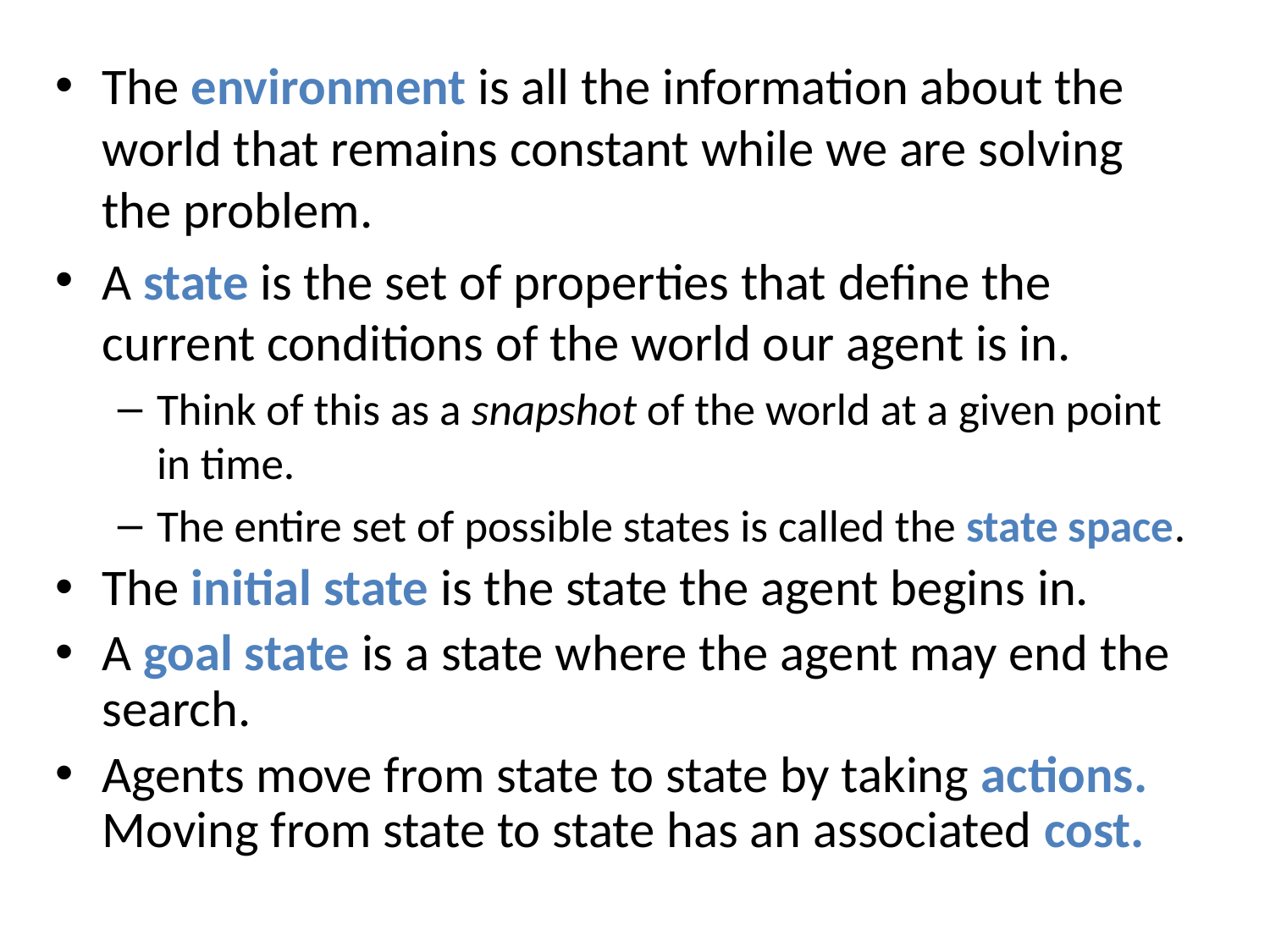

The environment is all the information about the world that remains constant while we are solving the problem.
A state is the set of properties that define the current conditions of the world our agent is in.
Think of this as a snapshot of the world at a given point in time.
The entire set of possible states is called the state space.
The initial state is the state the agent begins in.
A goal state is a state where the agent may end the search.
Agents move from state to state by taking actions.  Moving from state to state has an associated cost.